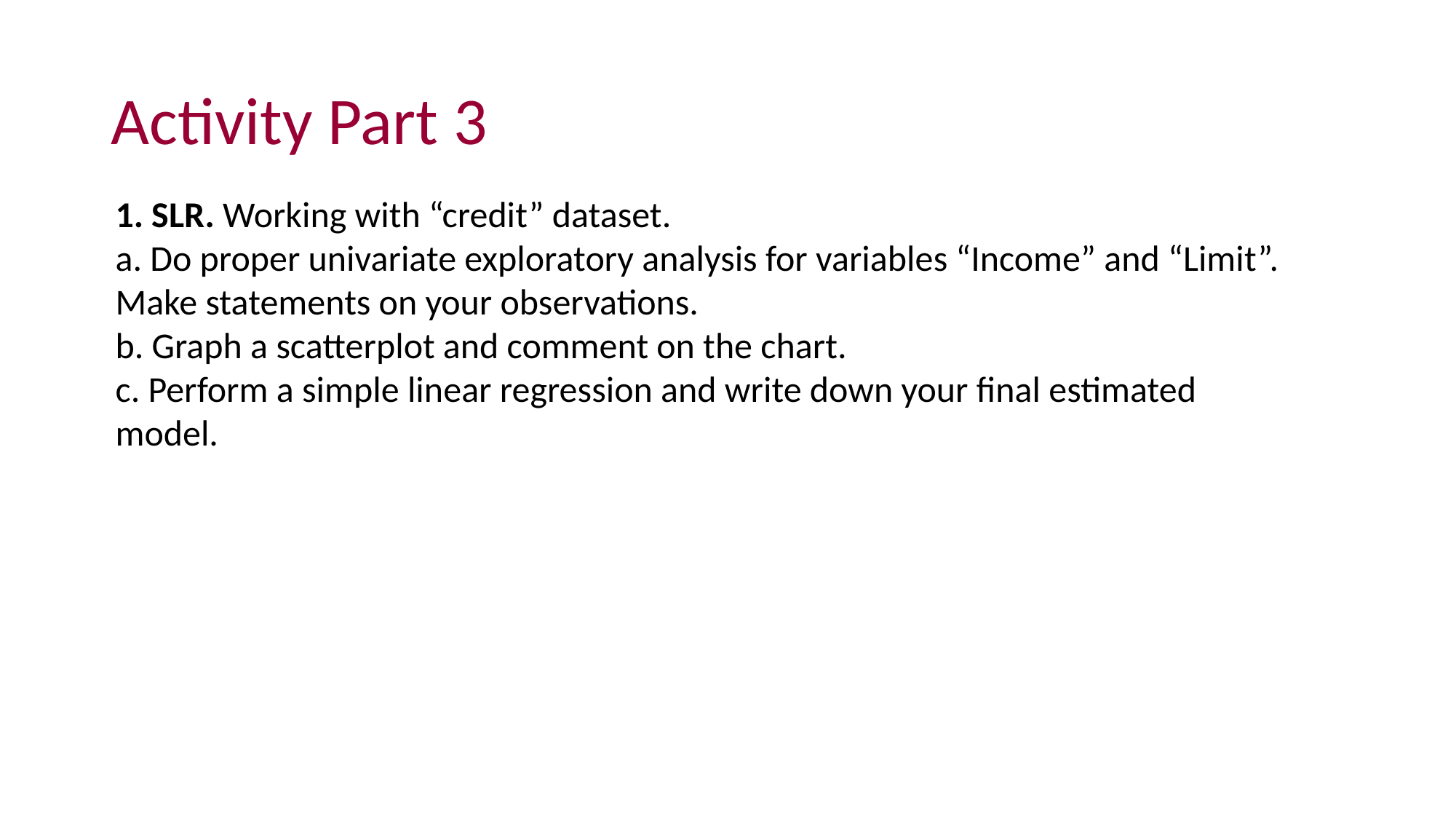

# Activity Part 3
1. SLR. Working with “credit” dataset.
a. Do proper univariate exploratory analysis for variables “Income” and “Limit”. Make statements on your observations.
b. Graph a scatterplot and comment on the chart.
c. Perform a simple linear regression and write down your final estimated model.